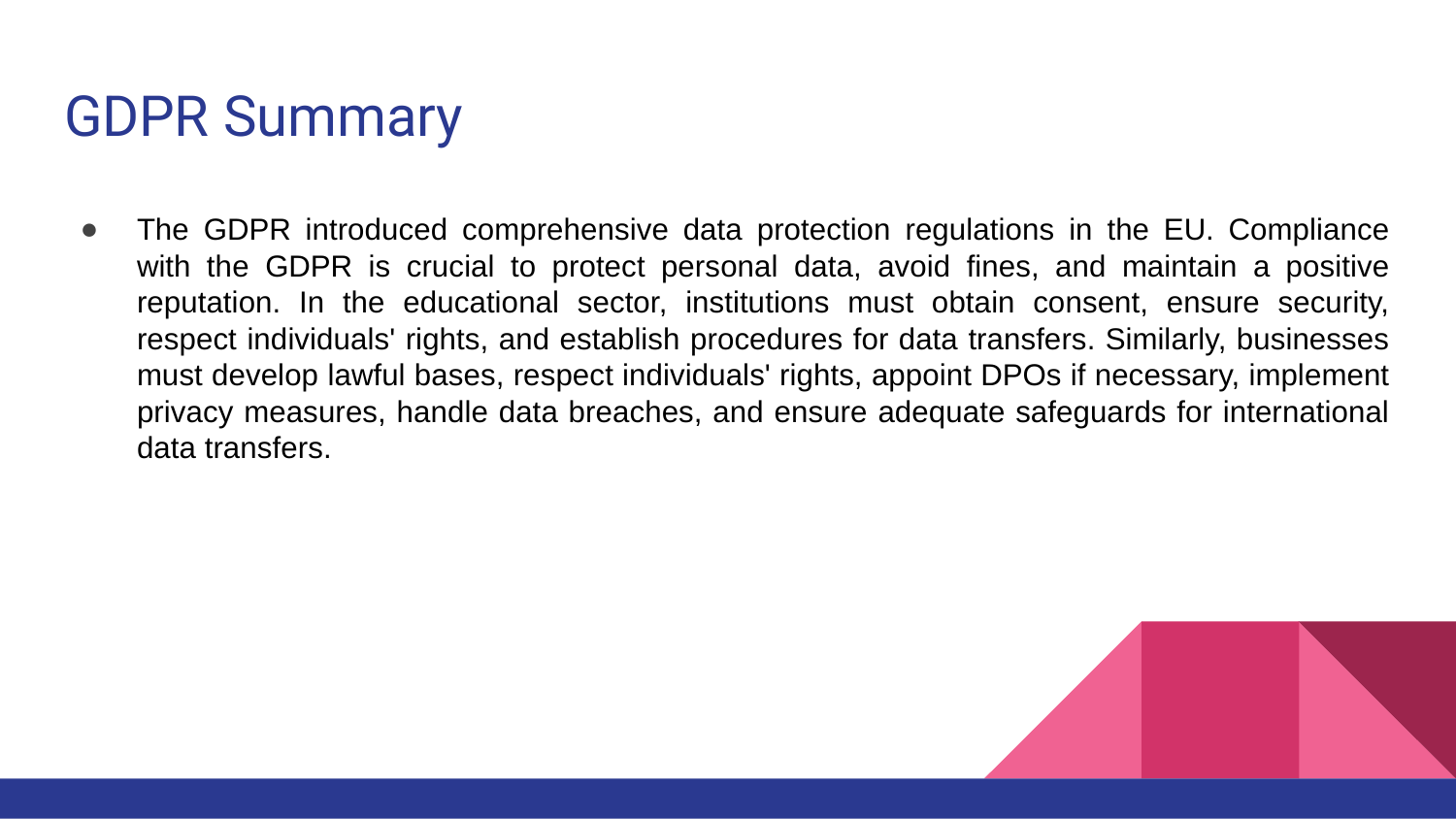

# GDPR Summary
The GDPR introduced comprehensive data protection regulations in the EU. Compliance with the GDPR is crucial to protect personal data, avoid fines, and maintain a positive reputation. In the educational sector, institutions must obtain consent, ensure security, respect individuals' rights, and establish procedures for data transfers. Similarly, businesses must develop lawful bases, respect individuals' rights, appoint DPOs if necessary, implement privacy measures, handle data breaches, and ensure adequate safeguards for international data transfers.